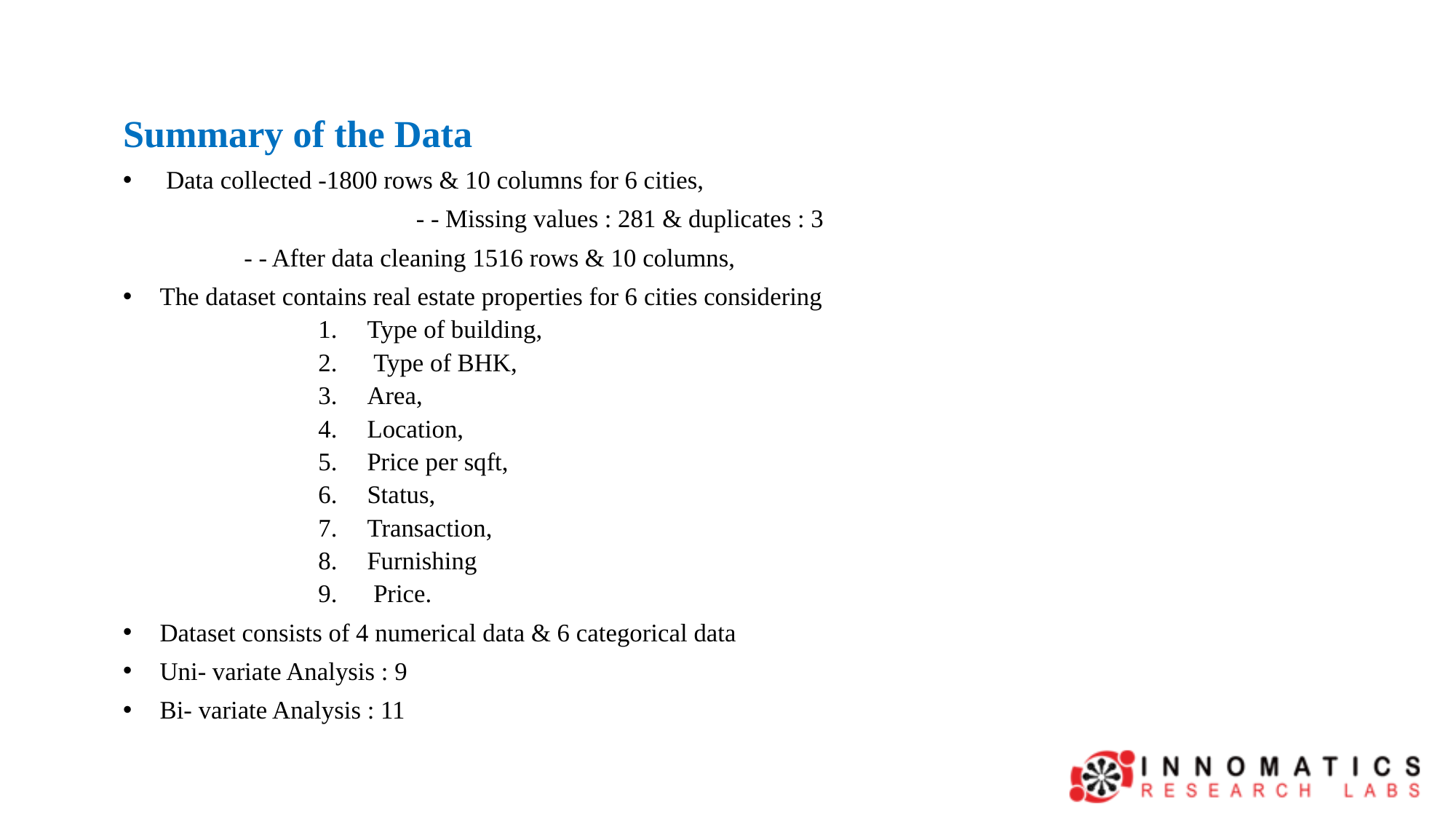

Summary of the Data
 Data collected -1800 rows & 10 columns for 6 cities,
                                              - - Missing values : 281 & duplicates : 3
		                   - - After data cleaning 1516 rows & 10 columns,
The dataset contains real estate properties for 6 cities considering
Type of building,
 Type of BHK,
Area,
Location,
Price per sqft,
Status,
Transaction,
Furnishing
 Price.
Dataset consists of 4 numerical data & 6 categorical data
Uni- variate Analysis : 9
Bi- variate Analysis : 11